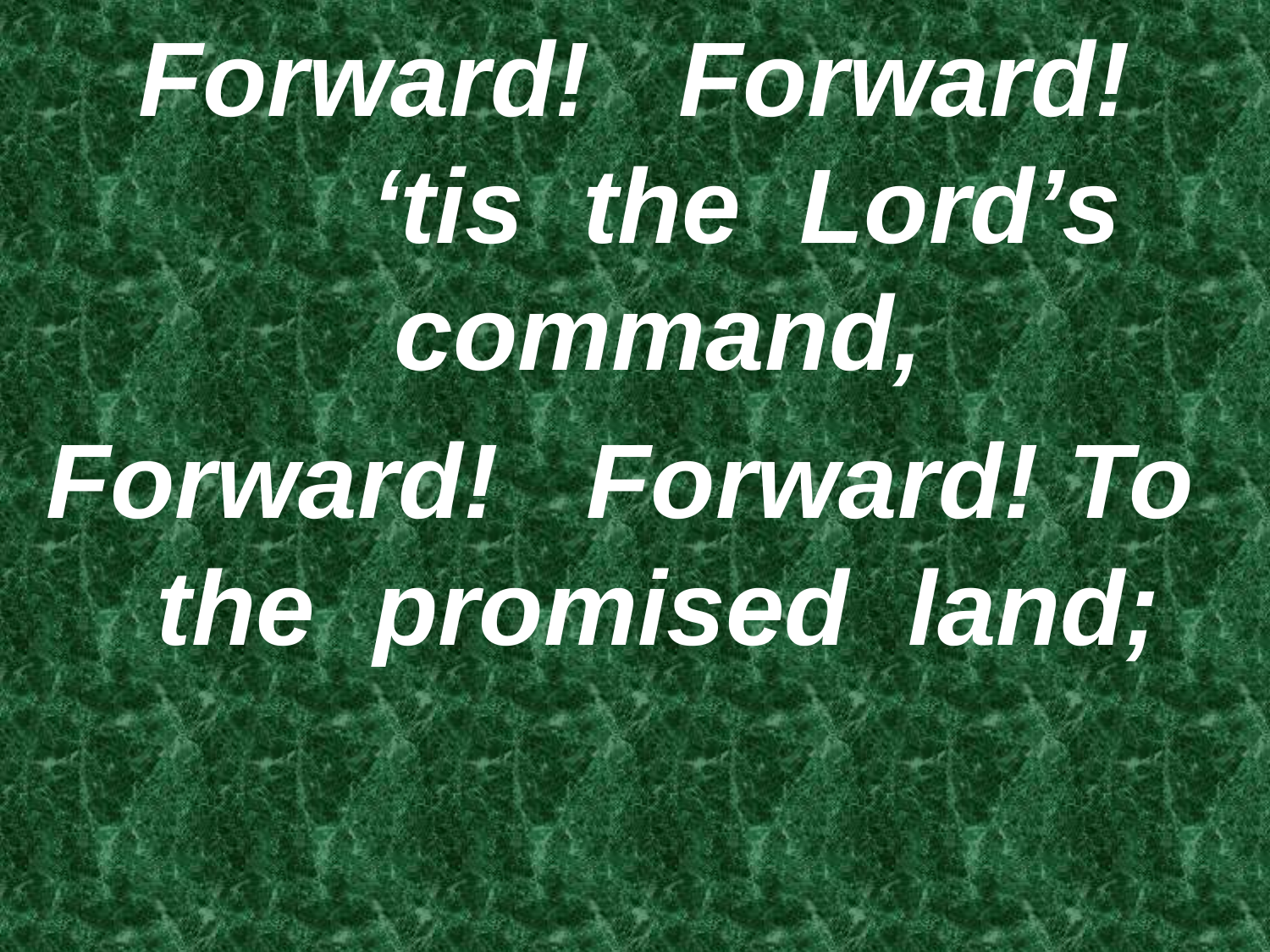

Forward!   Forward!           ‘tis  the  Lord’s command,
Forward!   Forward! To  the  promised  land;